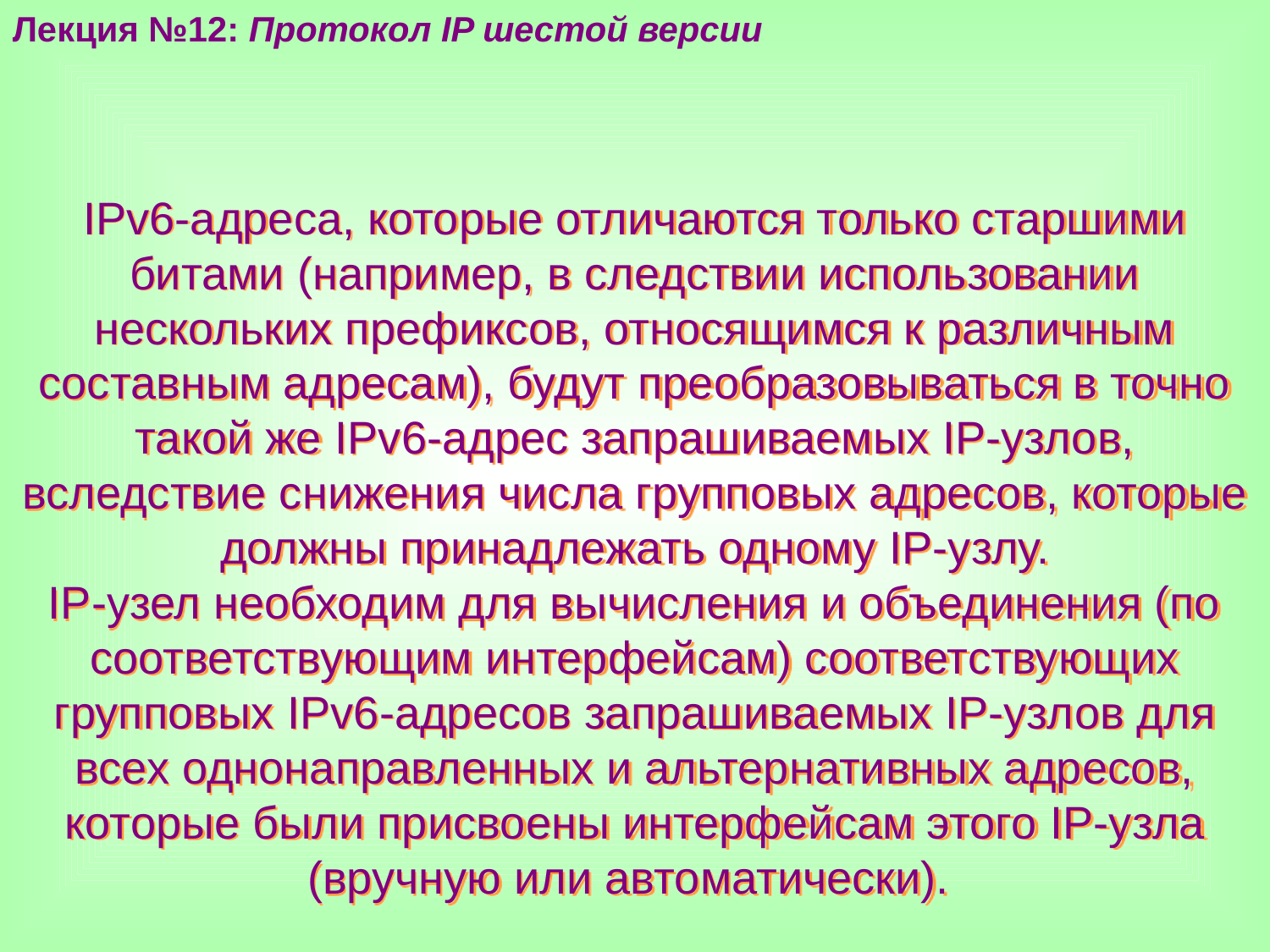

Лекция №12: Протокол IP шестой версии
IPv6-адреса, которые отличаются только старшими битами (например, в следствии использовании нескольких префиксов, относящимся к различным составным адресам), будут преобразовываться в точно такой же IPv6-адрес запрашиваемых IP-узлов, вследствие снижения числа групповых адресов, которые должны принадлежать одному IP-узлу.
IP-узел необходим для вычисления и объединения (по соответствующим интерфейсам) соответствующих групповых IPv6-адресов запрашиваемых IP-узлов для всех однонаправленных и альтернативных адресов, которые были присвоены интерфейсам этого IP-узла (вручную или автоматически).